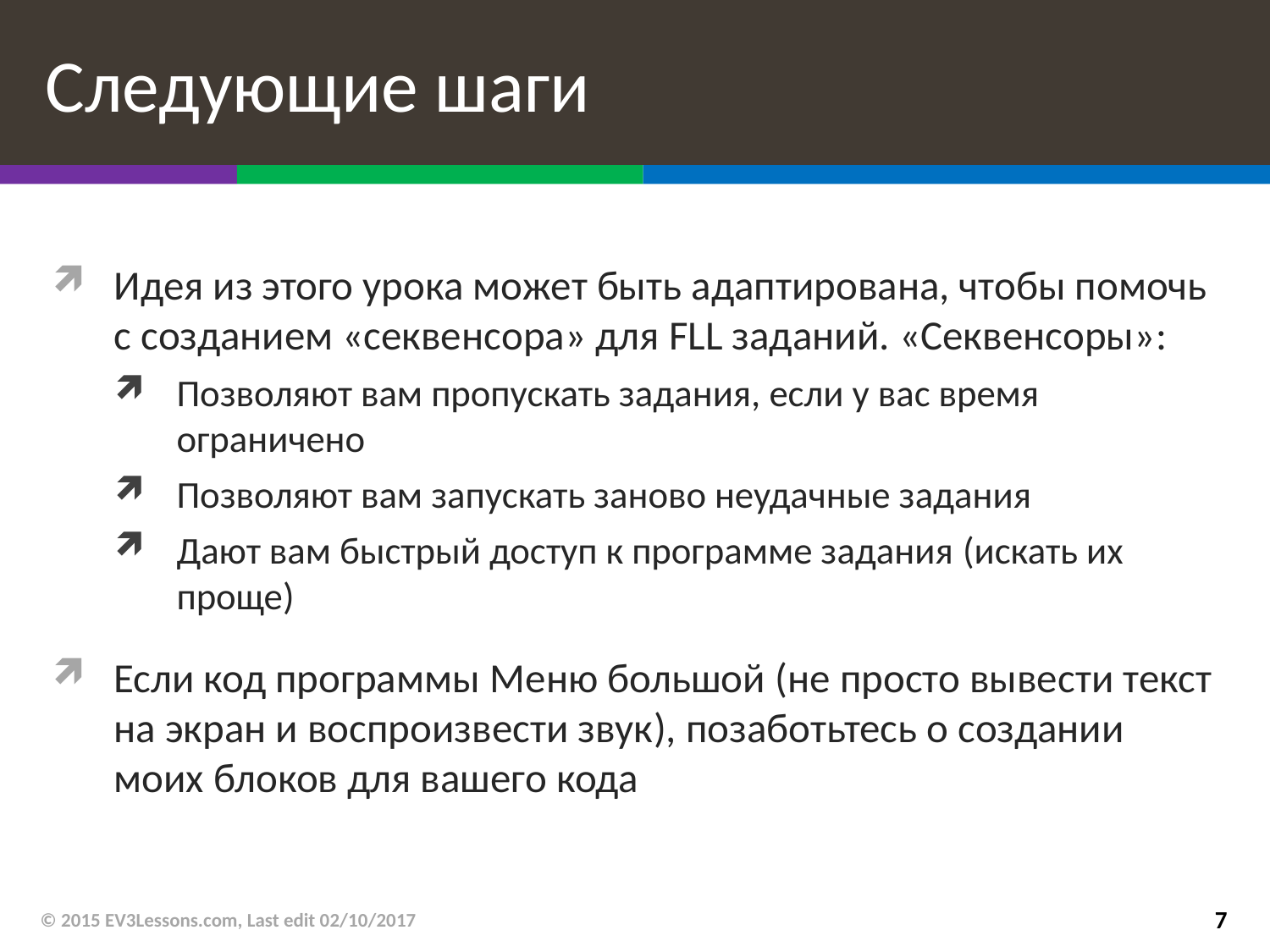

# Следующие шаги
Идея из этого урока может быть адаптирована, чтобы помочь с созданием «секвенсора» для FLL заданий. «Секвенсоры»:
Позволяют вам пропускать задания, если у вас время ограничено
Позволяют вам запускать заново неудачные задания
Дают вам быстрый доступ к программе задания (искать их проще)
Если код программы Меню большой (не просто вывести текст на экран и воспроизвести звук), позаботьтесь о создании моих блоков для вашего кода

© 2015 EV3Lessons.com, Last edit 02/10/2017
7